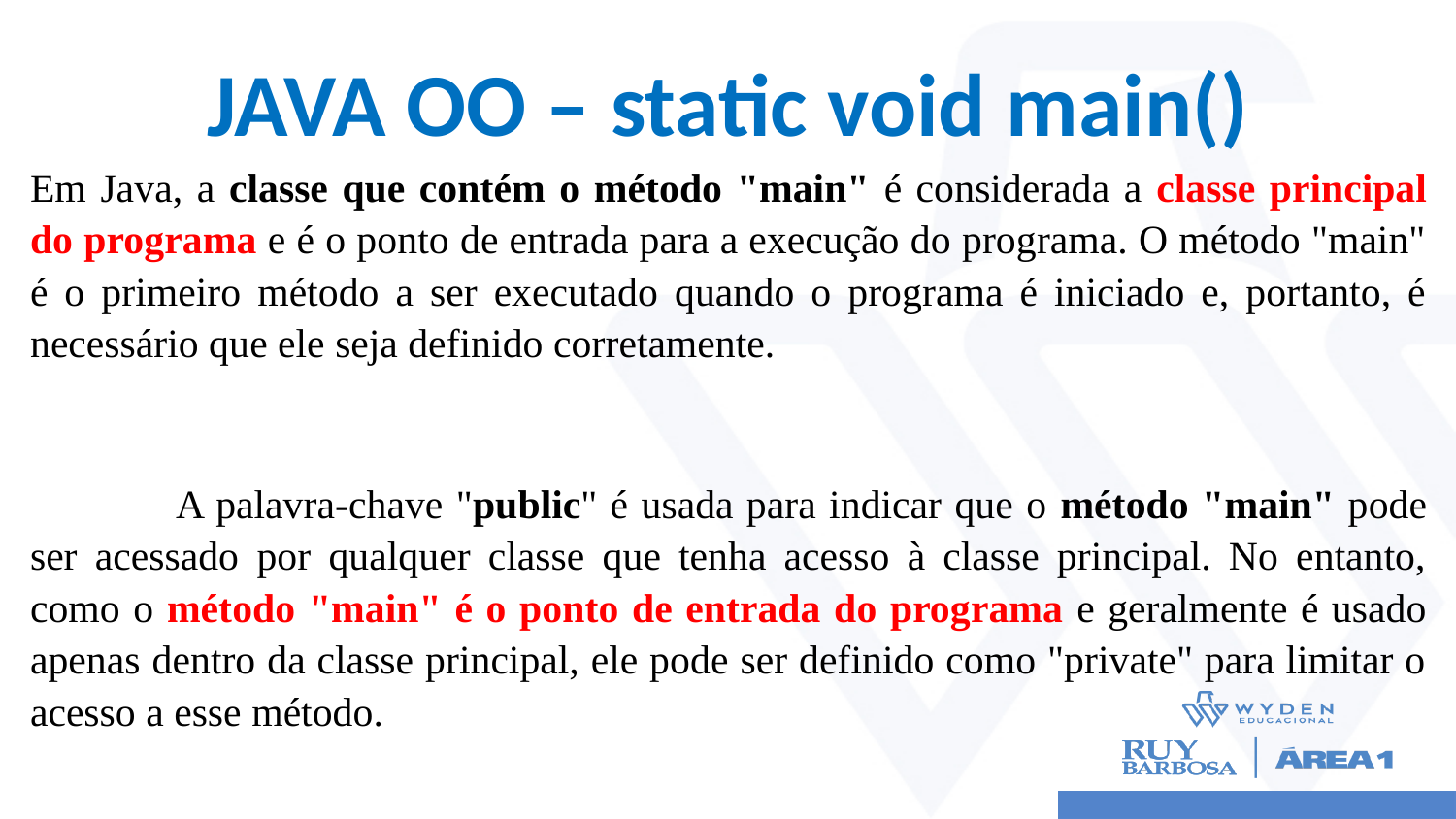

# JAVA OO – static void main()
Em Java, a classe que contém o método "main" é considerada a classe principal do programa e é o ponto de entrada para a execução do programa. O método "main" é o primeiro método a ser executado quando o programa é iniciado e, portanto, é necessário que ele seja definido corretamente.

 	A palavra-chave "public" é usada para indicar que o método "main" pode ser acessado por qualquer classe que tenha acesso à classe principal. No entanto, como o método "main" é o ponto de entrada do programa e geralmente é usado apenas dentro da classe principal, ele pode ser definido como "private" para limitar o acesso a esse método.